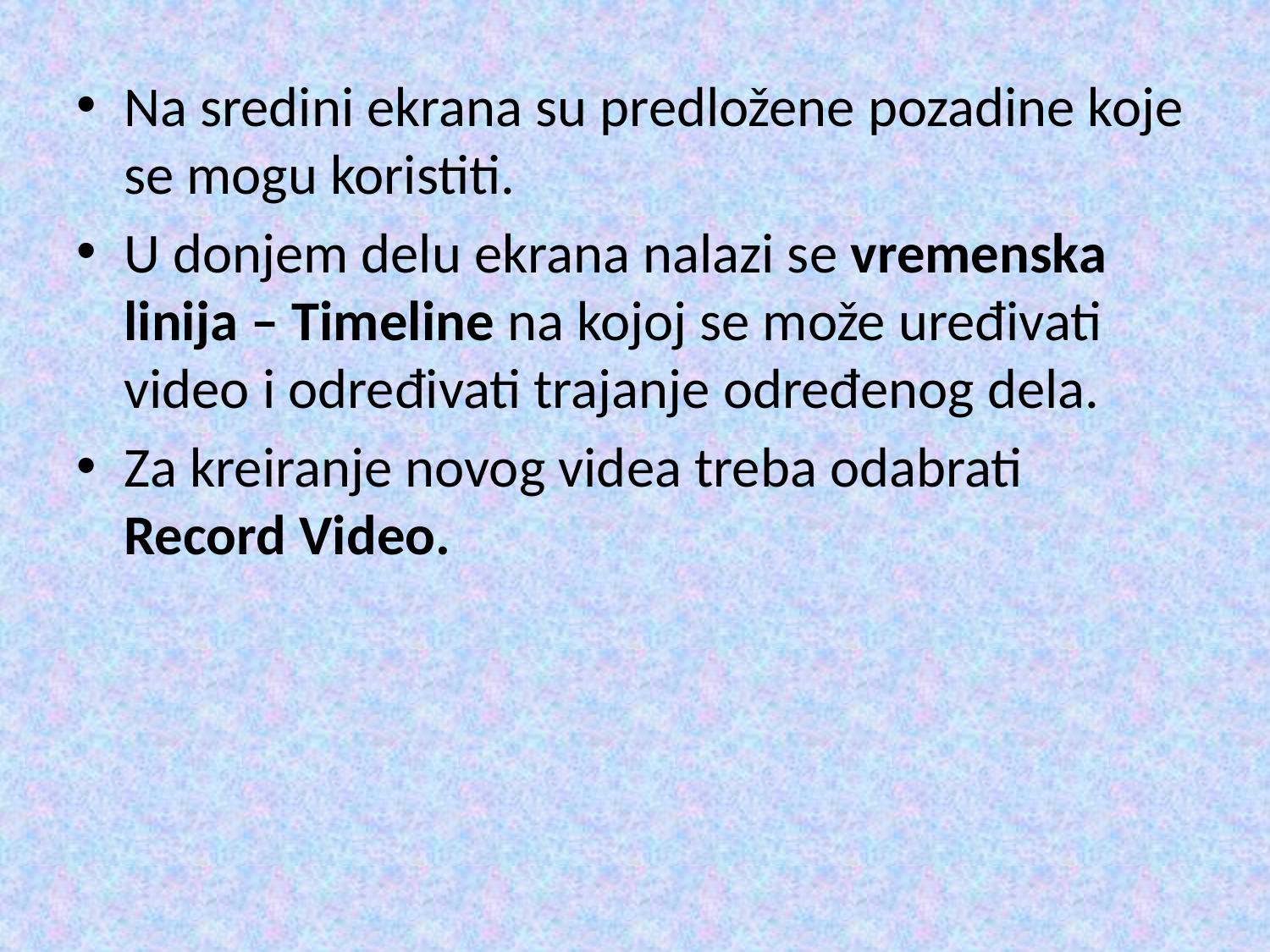

Na sredini ekrana su predložene pozadine koje se mogu koristiti.
U donjem delu ekrana nalazi se vremenska linija – Timeline na kojoj se može uređivati video i određivati trajanje određenog dela.
Za kreiranje novog videa treba odabrati Record Video.